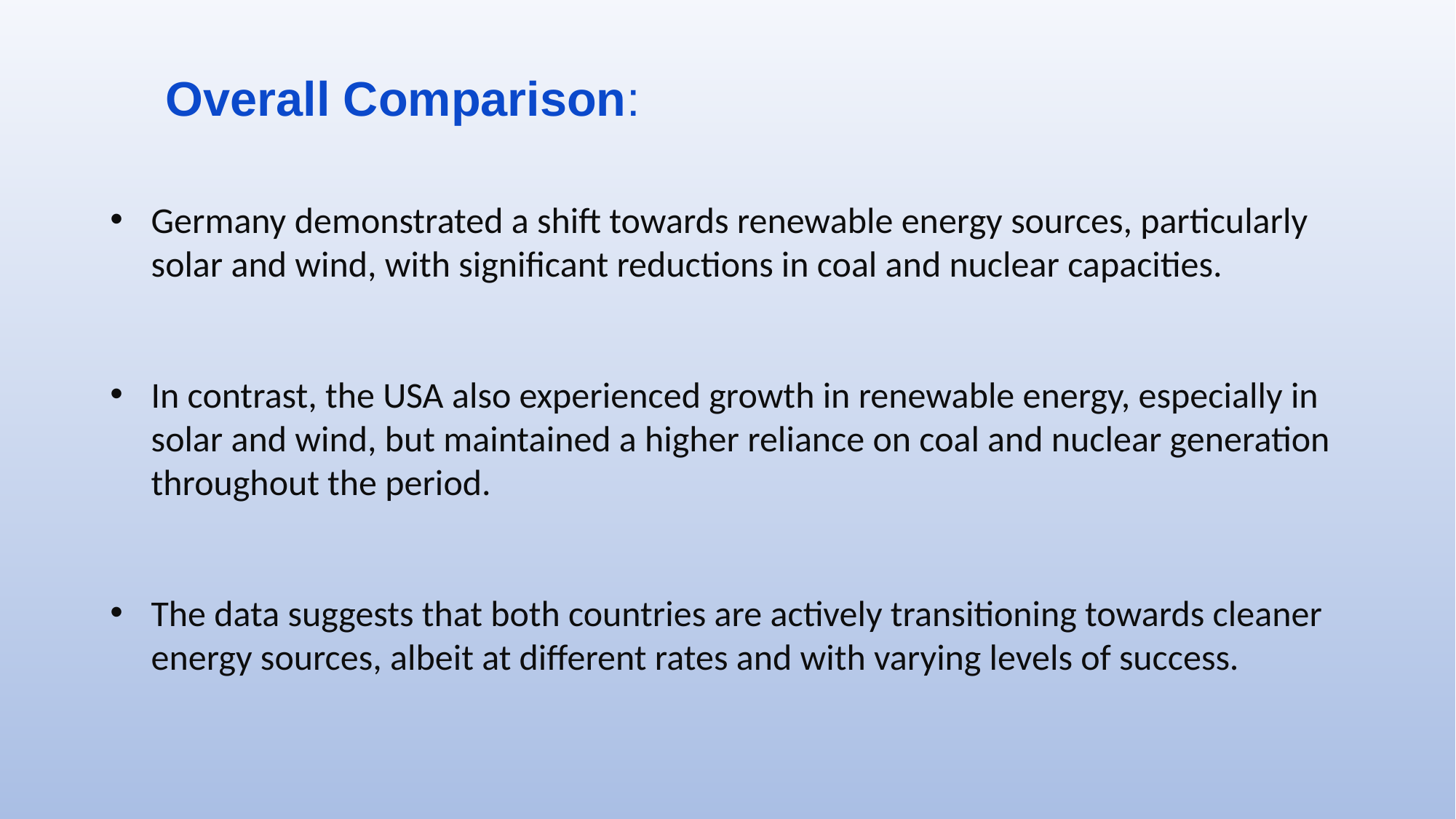

Overall Comparison:
Germany demonstrated a shift towards renewable energy sources, particularly solar and wind, with significant reductions in coal and nuclear capacities.

In contrast, the USA also experienced growth in renewable energy, especially in solar and wind, but maintained a higher reliance on coal and nuclear generation throughout the period.

The data suggests that both countries are actively transitioning towards cleaner energy sources, albeit at different rates and with varying levels of success.